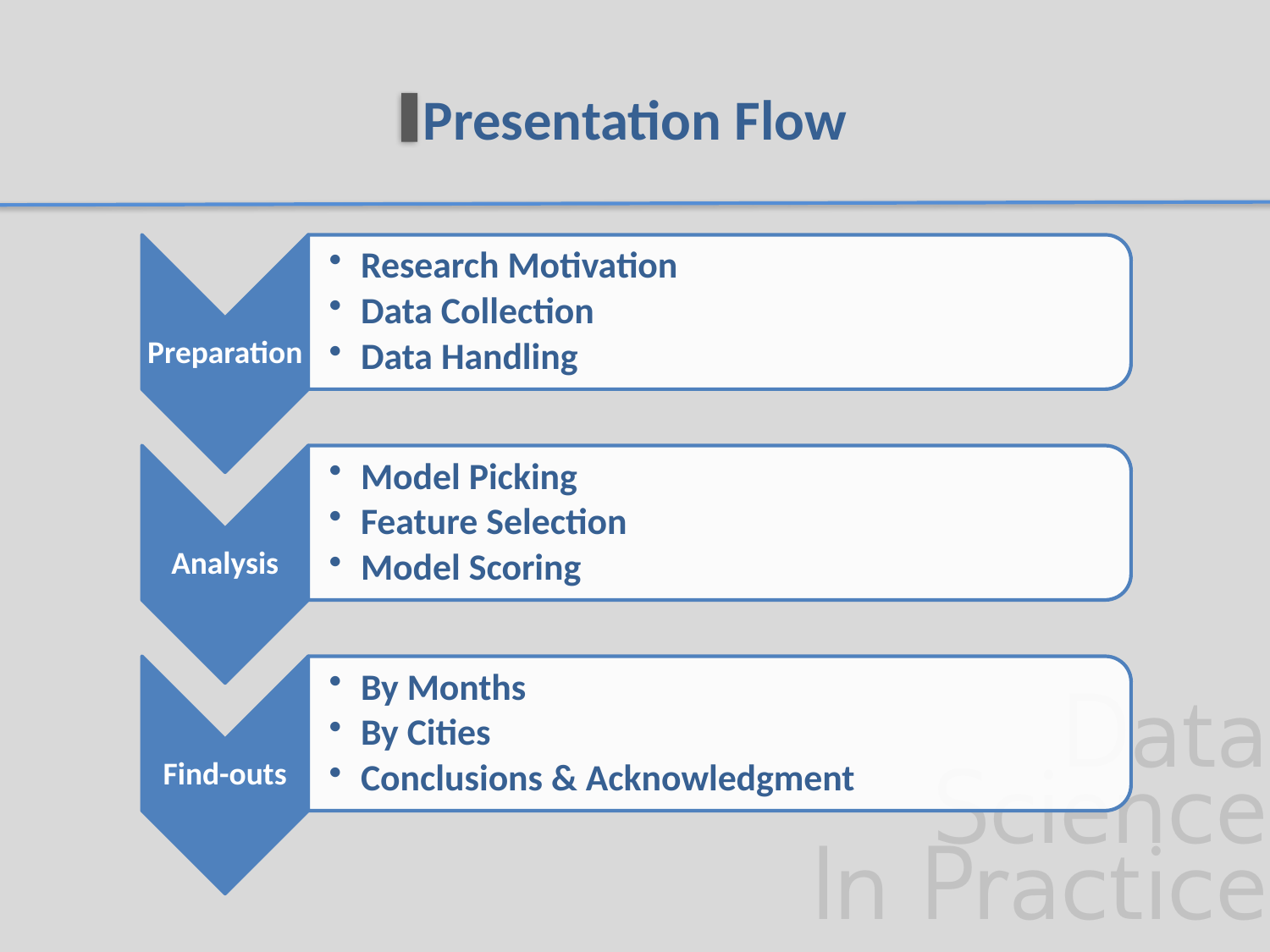

# Presentation Flow

Preparation
Research Motivation
Data Collection
Data Handling
Analysis
Model Picking
Feature Selection
Model Scoring
Find-outs
By Months
By Cities
Conclusions & Acknowledgment
Data
Science
In Practice